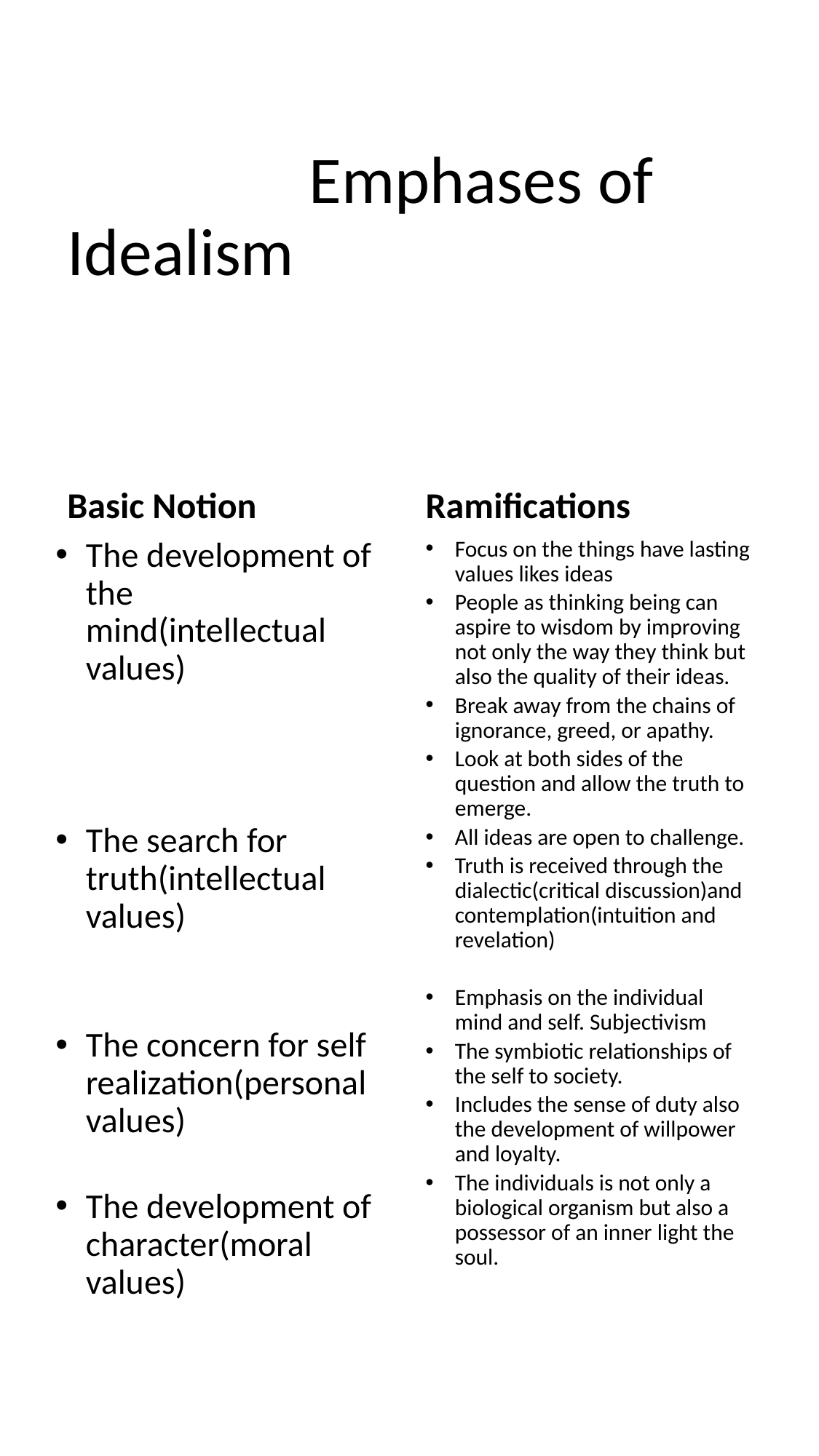

# Emphases of Idealism
Basic Notion
Ramifications
The development of the mind(intellectual values)

The search for truth(intellectual values)

The concern for self realization(personal values)

The development of character(moral values)

Focus on the things have lasting values likes ideas
People as thinking being can aspire to wisdom by improving not only the way they think but also the quality of their ideas.
Break away from the chains of ignorance, greed, or apathy.
Look at both sides of the question and allow the truth to emerge.
All ideas are open to challenge.
Truth is received through the  dialectic(critical discussion)and contemplation(intuition and revelation)

Emphasis on the individual mind and self. Subjectivism
The symbiotic relationships of the self to society.
Includes the sense of duty also the development of willpower and loyalty.
The individuals is not only a biological organism but also a possessor of an inner light the soul.